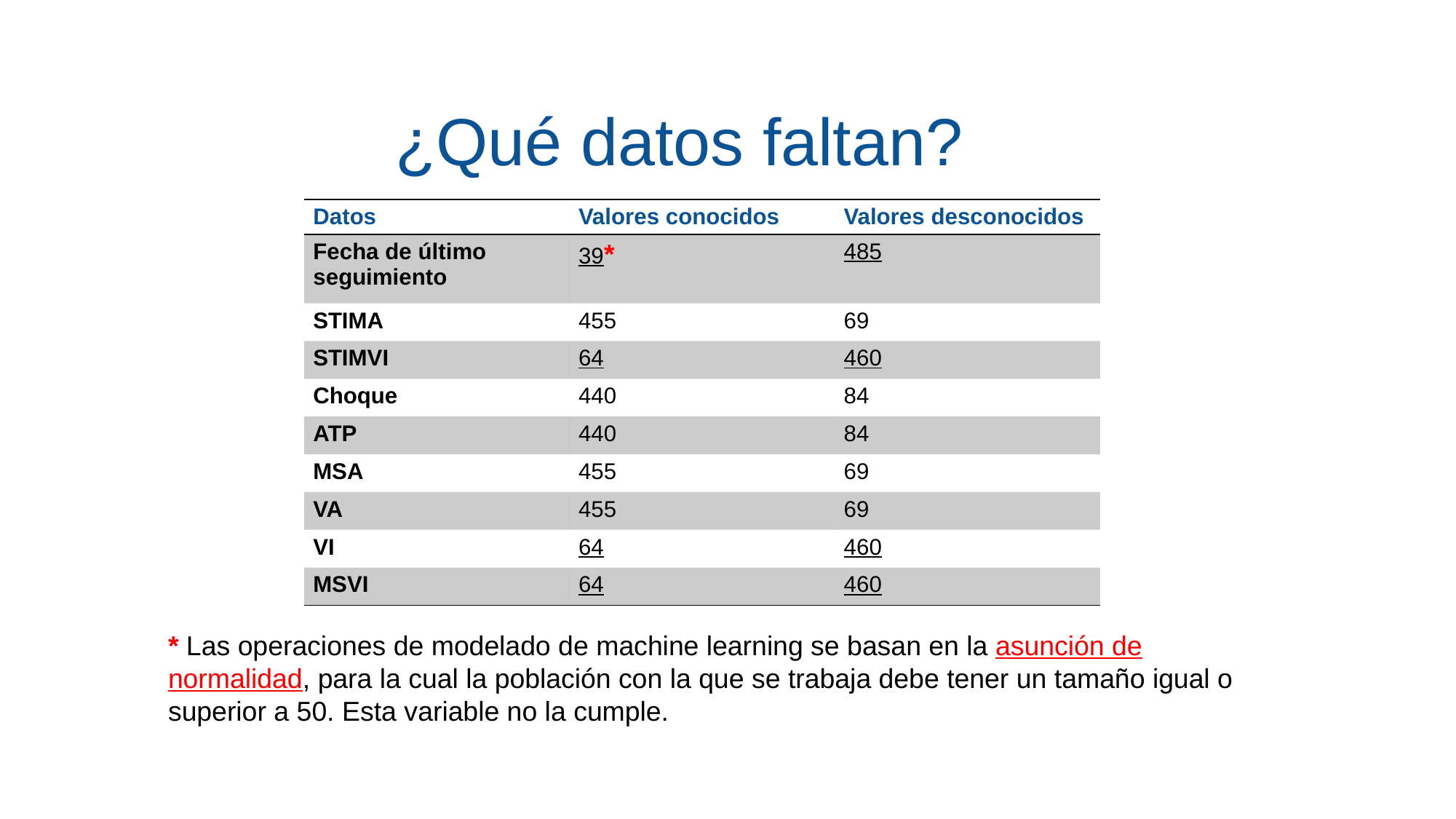

# ¿Qué datos faltan?

| Datos | Valores conocidos | Valores desconocidos |
| --- | --- | --- |
| Fecha de último seguimiento | 39\* | 485 |
| STIMA | 455 | 69 |
| STIMVI | 64 | 460 |
| Choque | 440 | 84 |
| ATP | 440 | 84 |
| MSA | 455 | 69 |
| VA | 455 | 69 |
| VI | 64 | 460 |
| MSVI | 64 | 460 |
* Las operaciones de modelado de machine learning se basan en la asunción de normalidad, para la cual la población con la que se trabaja debe tener un tamaño igual o superior a 50. Esta variable no la cumple.